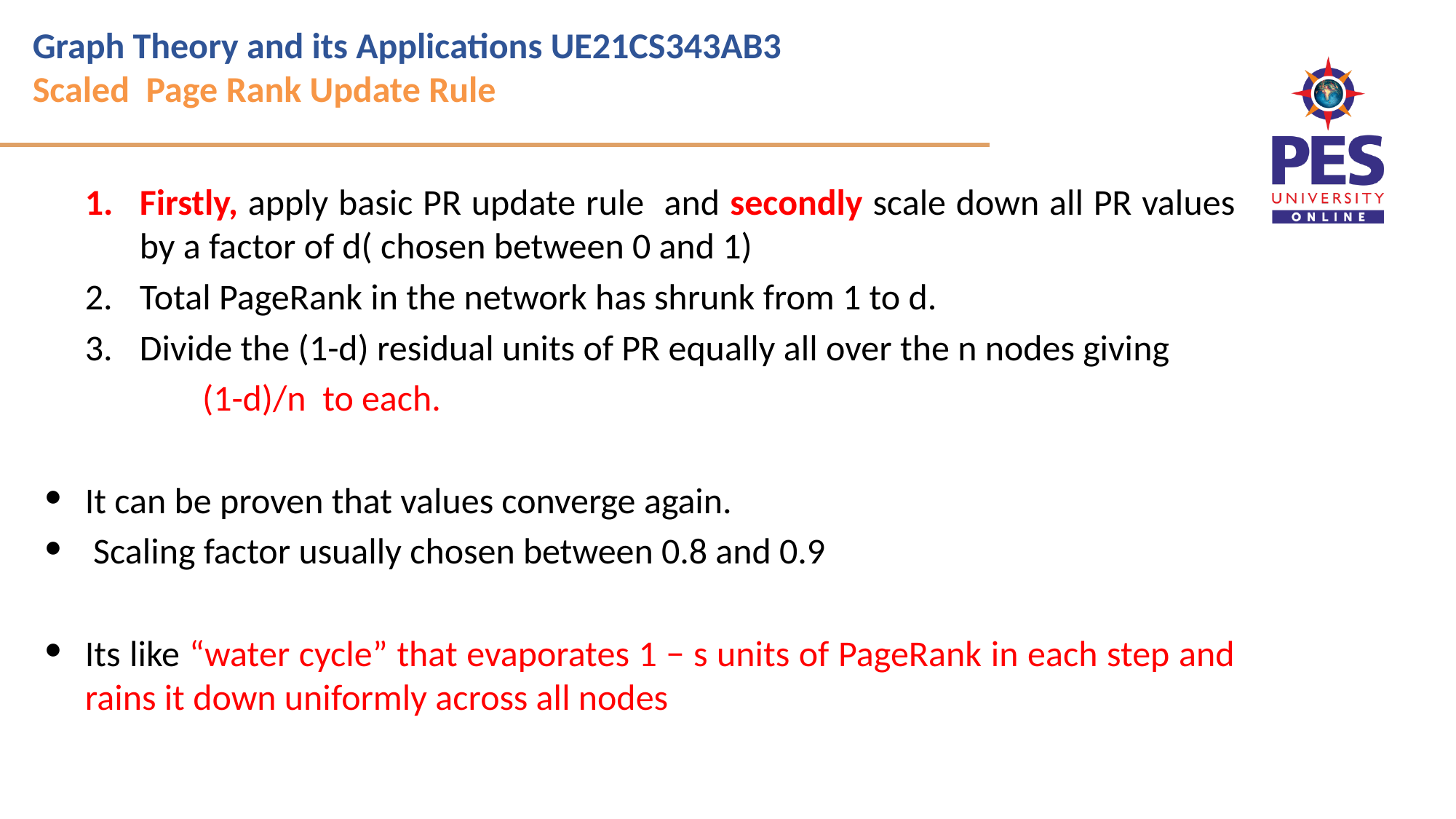

Graph Theory and its Applications UE21CS343AB3
Scaled  Page Rank Update Rule

Firstly, apply basic PR update rule  and secondly scale down all PR values by a factor of d( chosen between 0 and 1)
Total PageRank in the network has shrunk from 1 to d.
Divide the (1-d) residual units of PR equally all over the n nodes giving
	 (1-d)/n  to each.

It can be proven that values converge again.
 Scaling factor usually chosen between 0.8 and 0.9

Its like “water cycle” that evaporates 1 − s units of PageRank in each step and rains it down uniformly across all nodes